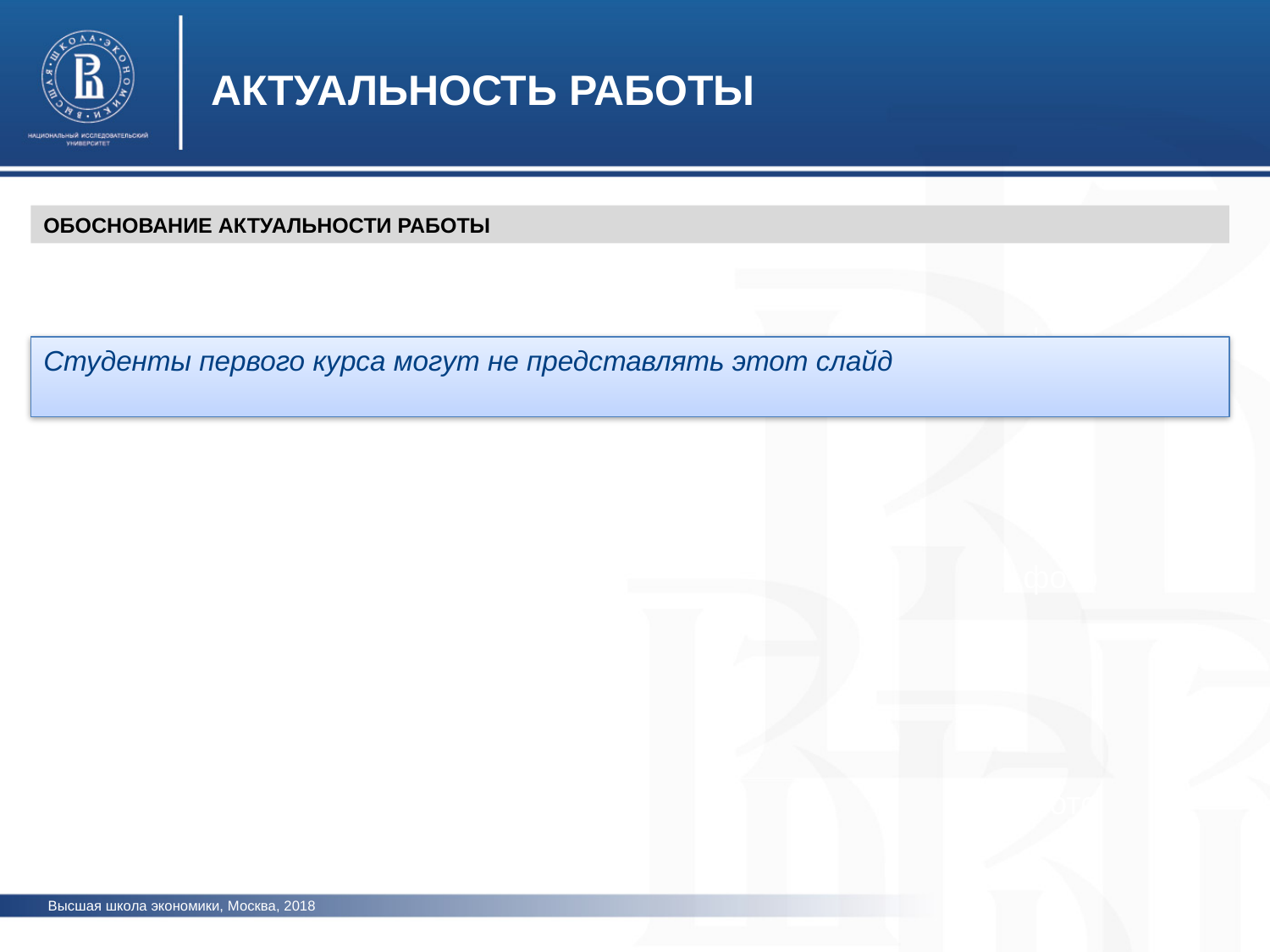

АКТУАЛЬНОСТЬ РАБОТЫ
ОБОСНОВАНИЕ АКТУАЛЬНОСТИ РАБОТЫ
фото
Студенты первого курса могут не представлять этот слайд

фото
фото
5
Высшая школа экономики, Москва, 2018